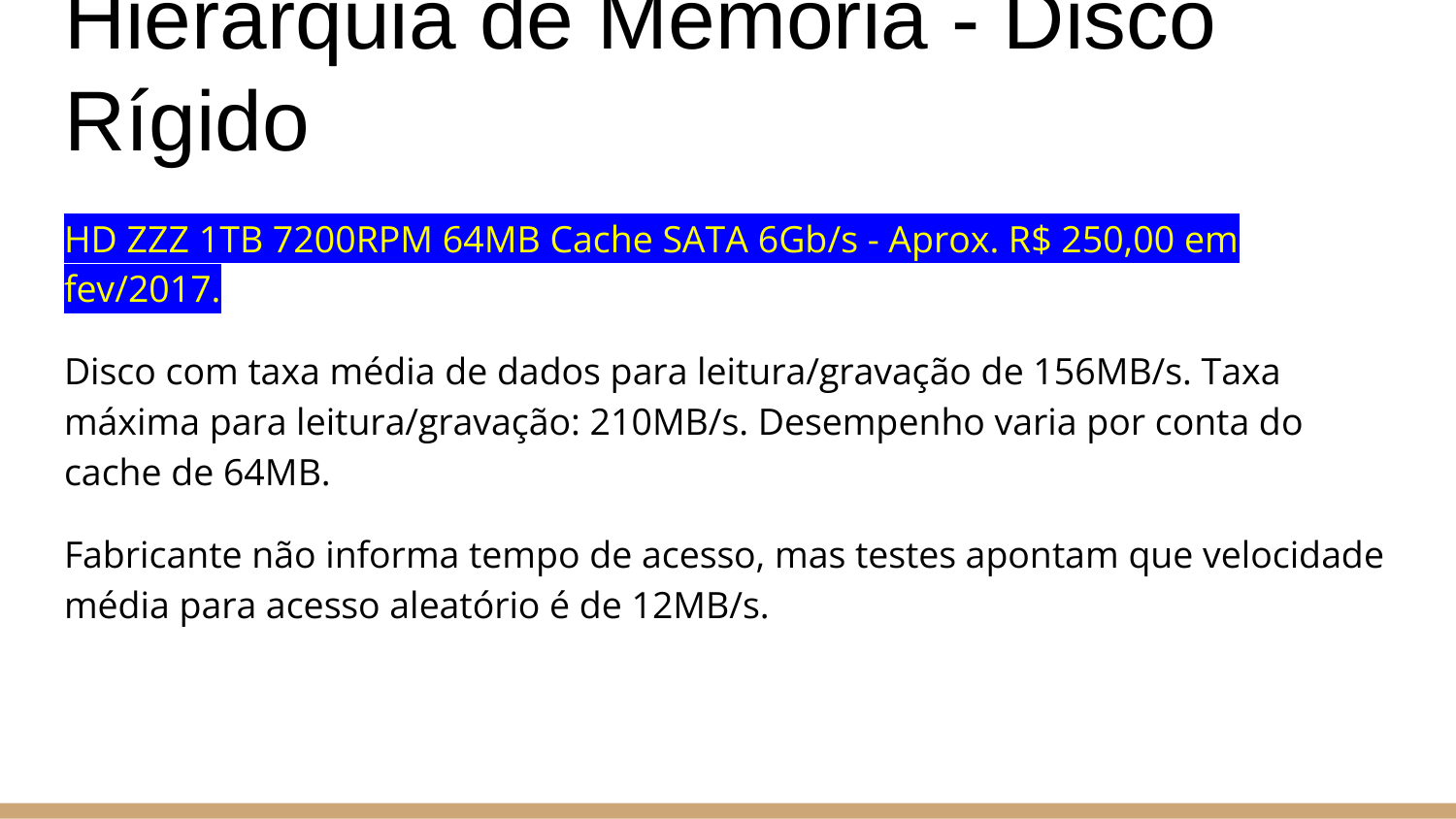

# Hierarquia de Memória - Disco Rígido
HD ZZZ 1TB 7200RPM 64MB Cache SATA 6Gb/s - Aprox. R$ 250,00 em fev/2017.
Disco com taxa média de dados para leitura/gravação de 156MB/s. Taxa máxima para leitura/gravação: 210MB/s. Desempenho varia por conta do cache de 64MB.
Fabricante não informa tempo de acesso, mas testes apontam que velocidade média para acesso aleatório é de 12MB/s.